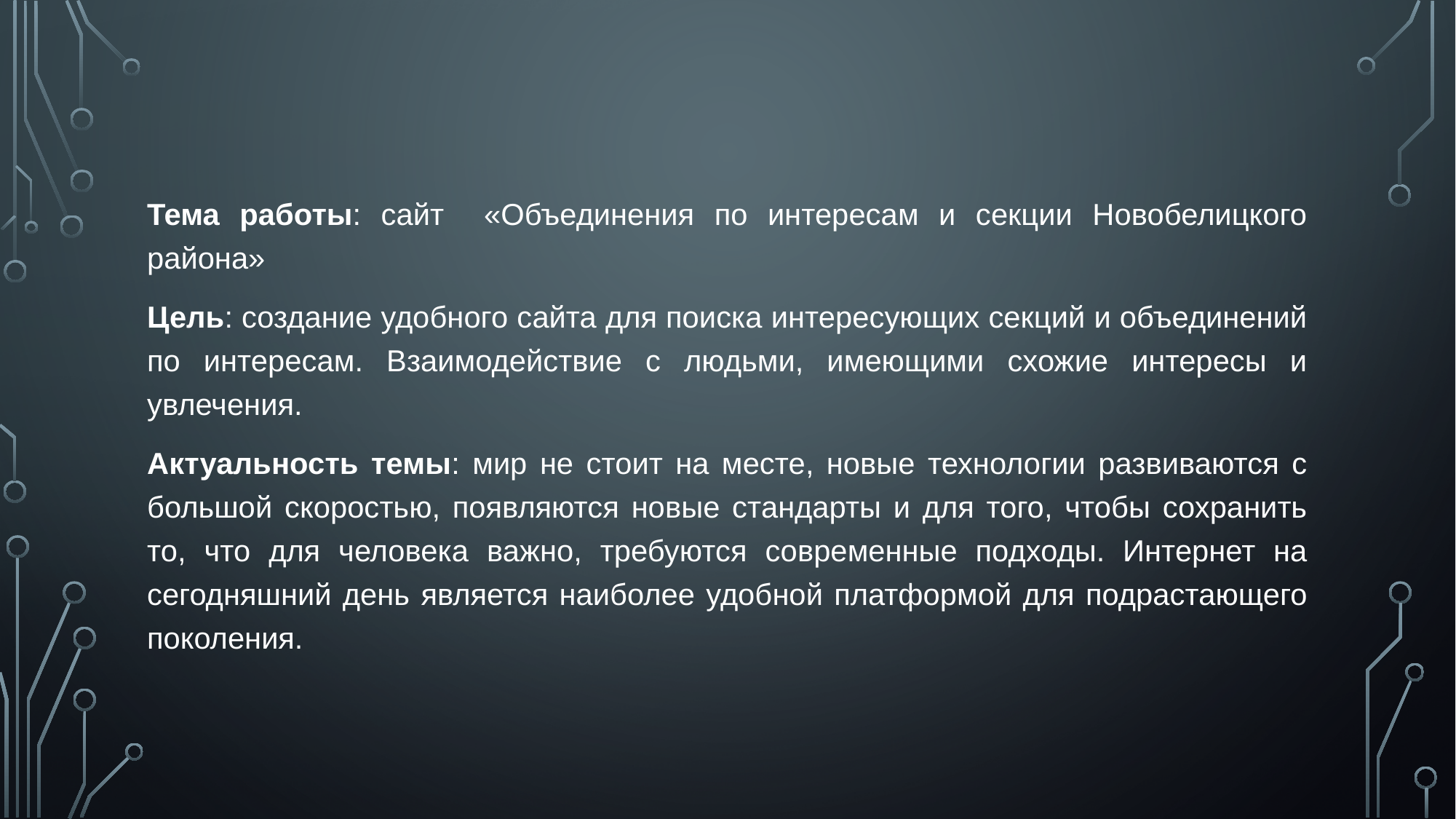

#
Тема работы: сайт  «Объединения по интересам и секции Новобелицкого района»
Цель: создание удобного сайта для поиска интересующих секций и объединений по интересам. Взаимодействие с людьми, имеющими схожие интересы и увлечения.
Актуальность темы: мир не стоит на месте, новые технологии развиваются с большой скоростью, появляются новые стандарты и для того, чтобы сохранить то, что для человека важно, требуются современные подходы. Интернет на сегодняшний день является наиболее удобной платформой для подрастающего поколения.